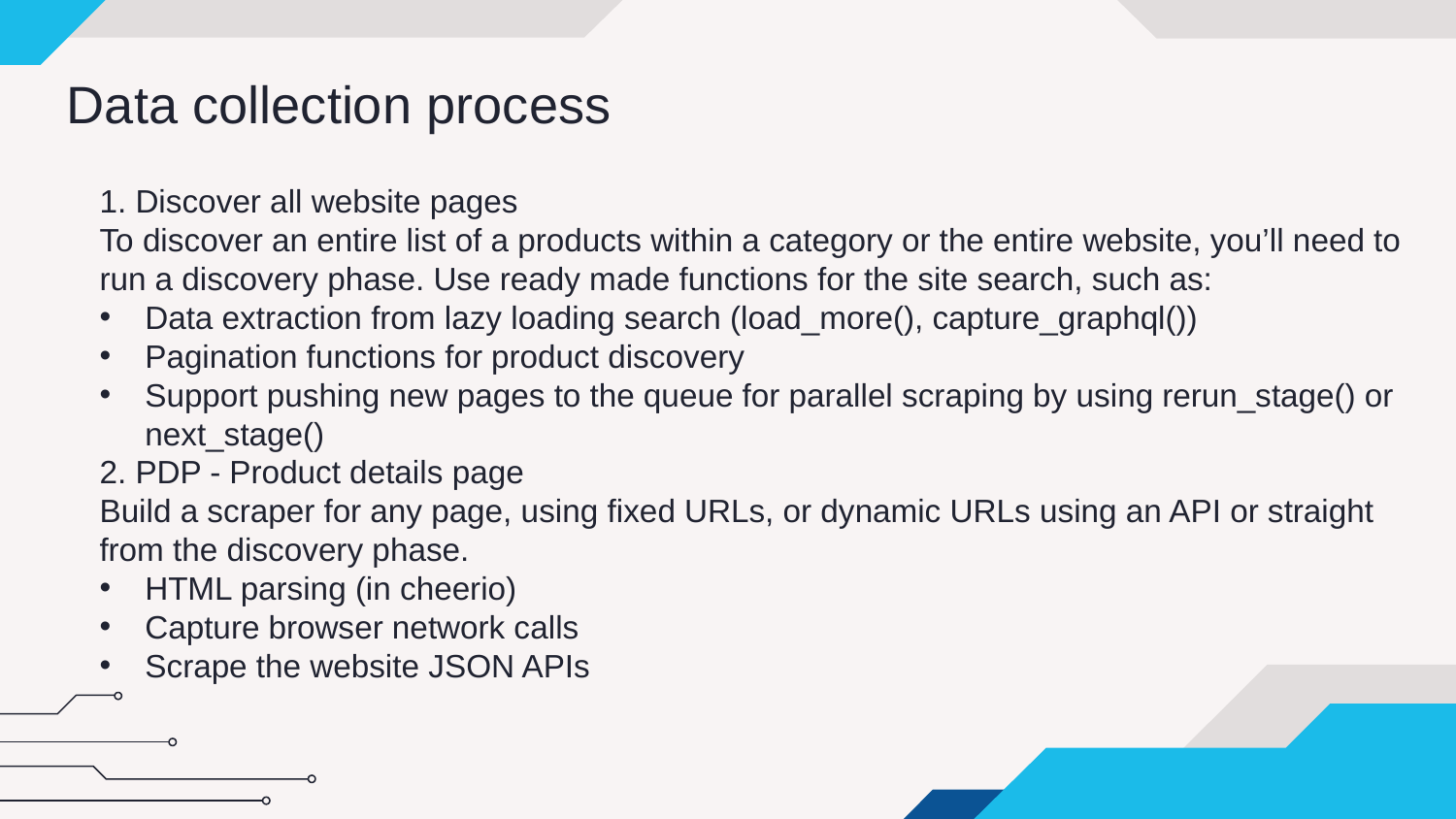

# Data collection process
1. Discover all website pages
To discover an entire list of a products within a category or the entire website, you’ll need to run a discovery phase. Use ready made functions for the site search, such as:
Data extraction from lazy loading search (load_more(), capture_graphql())
Pagination functions for product discovery
Support pushing new pages to the queue for parallel scraping by using rerun_stage() or next_stage()
2. PDP - Product details page
Build a scraper for any page, using fixed URLs, or dynamic URLs using an API or straight from the discovery phase.
HTML parsing (in cheerio)
Capture browser network calls
Scrape the website JSON APIs